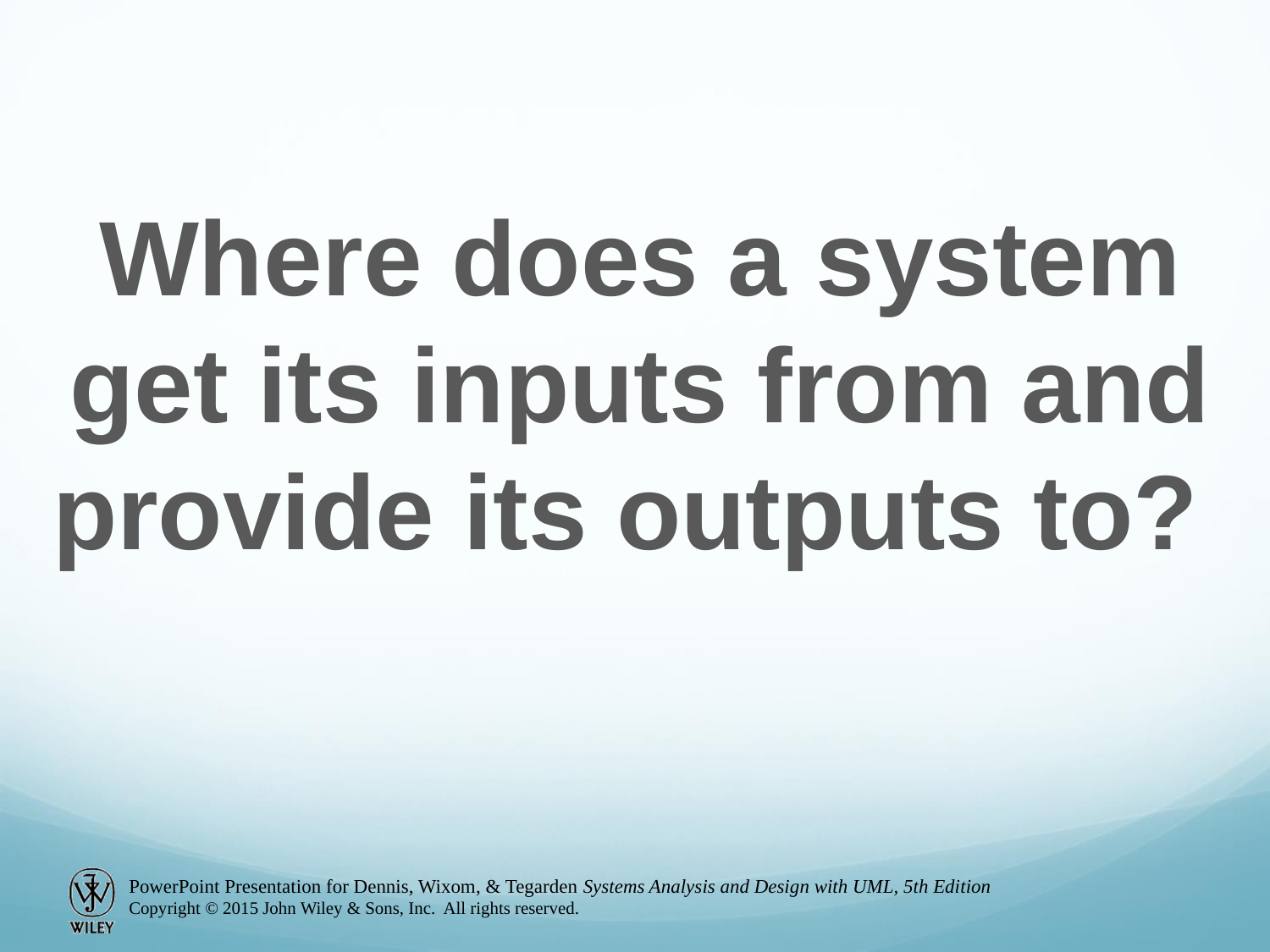

Where does a system get its inputs from and provide its outputs to?